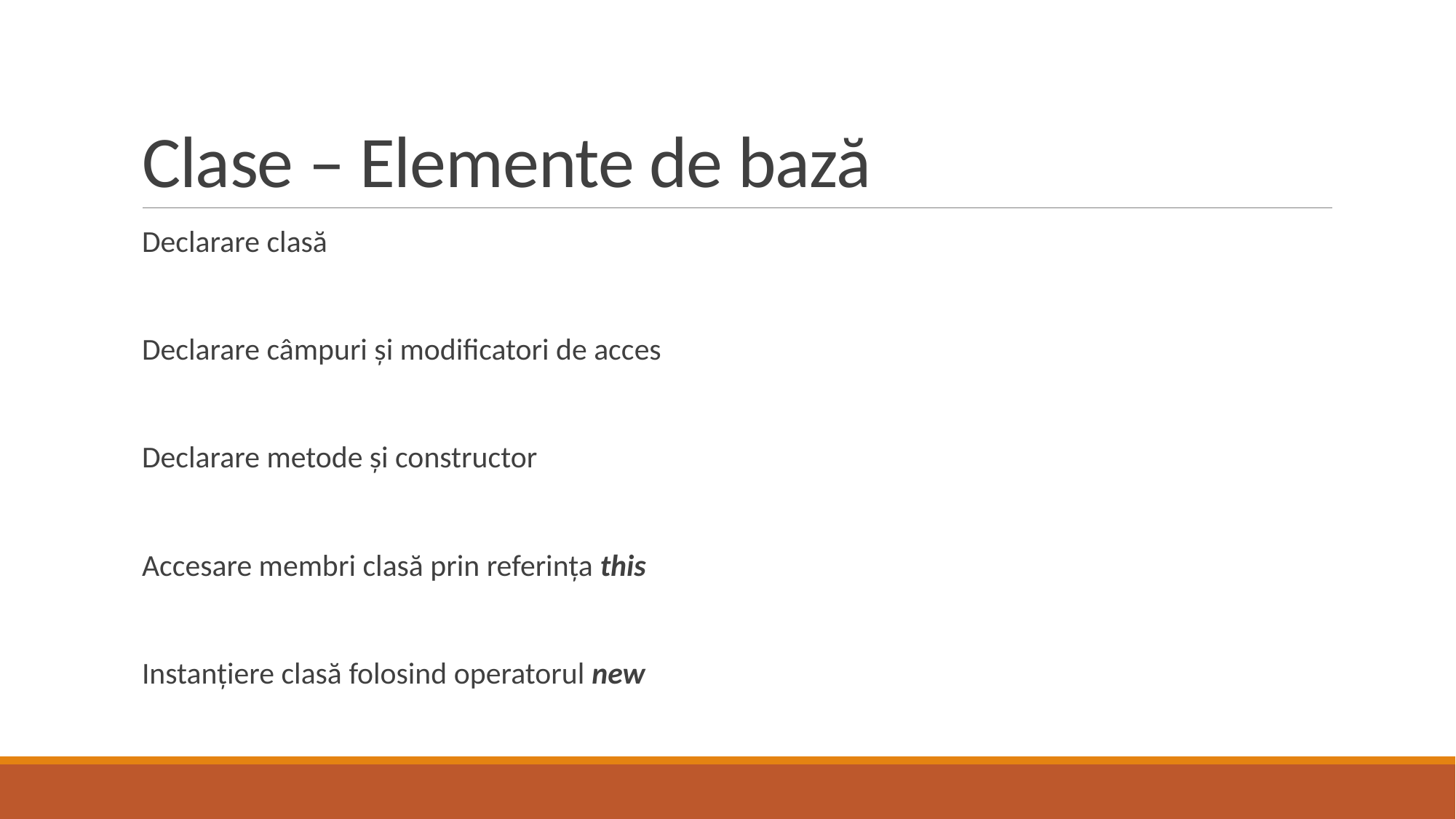

# Clase – Elemente de bază
Declarare clasă

Declarare câmpuri și modificatori de acces

Declarare metode și constructor

Accesare membri clasă prin referința this

Instanțiere clasă folosind operatorul new